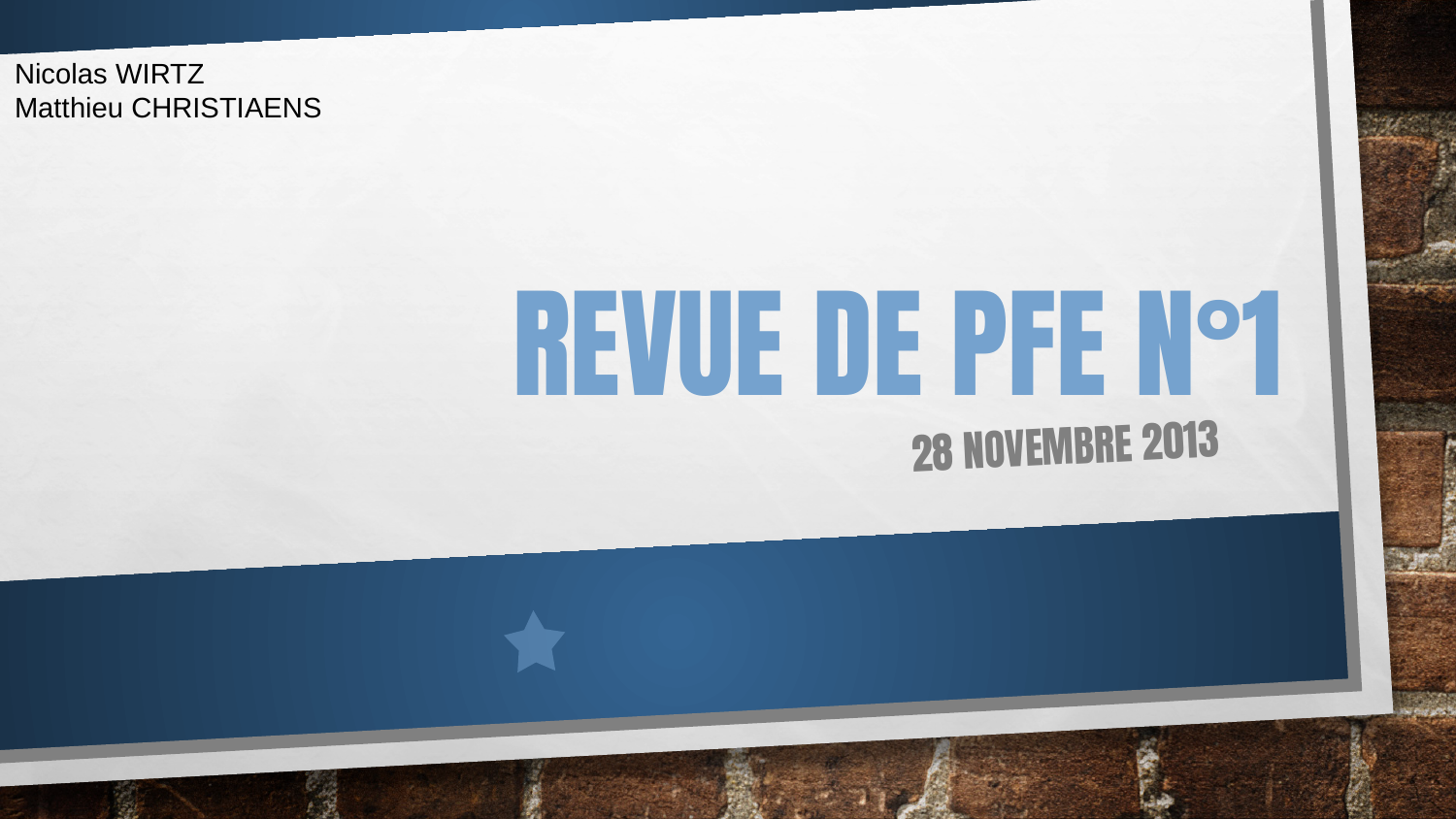

Nicolas WIRTZ
Matthieu CHRISTIAENS
# Revue de PFE N°1
28 Novembre 2013